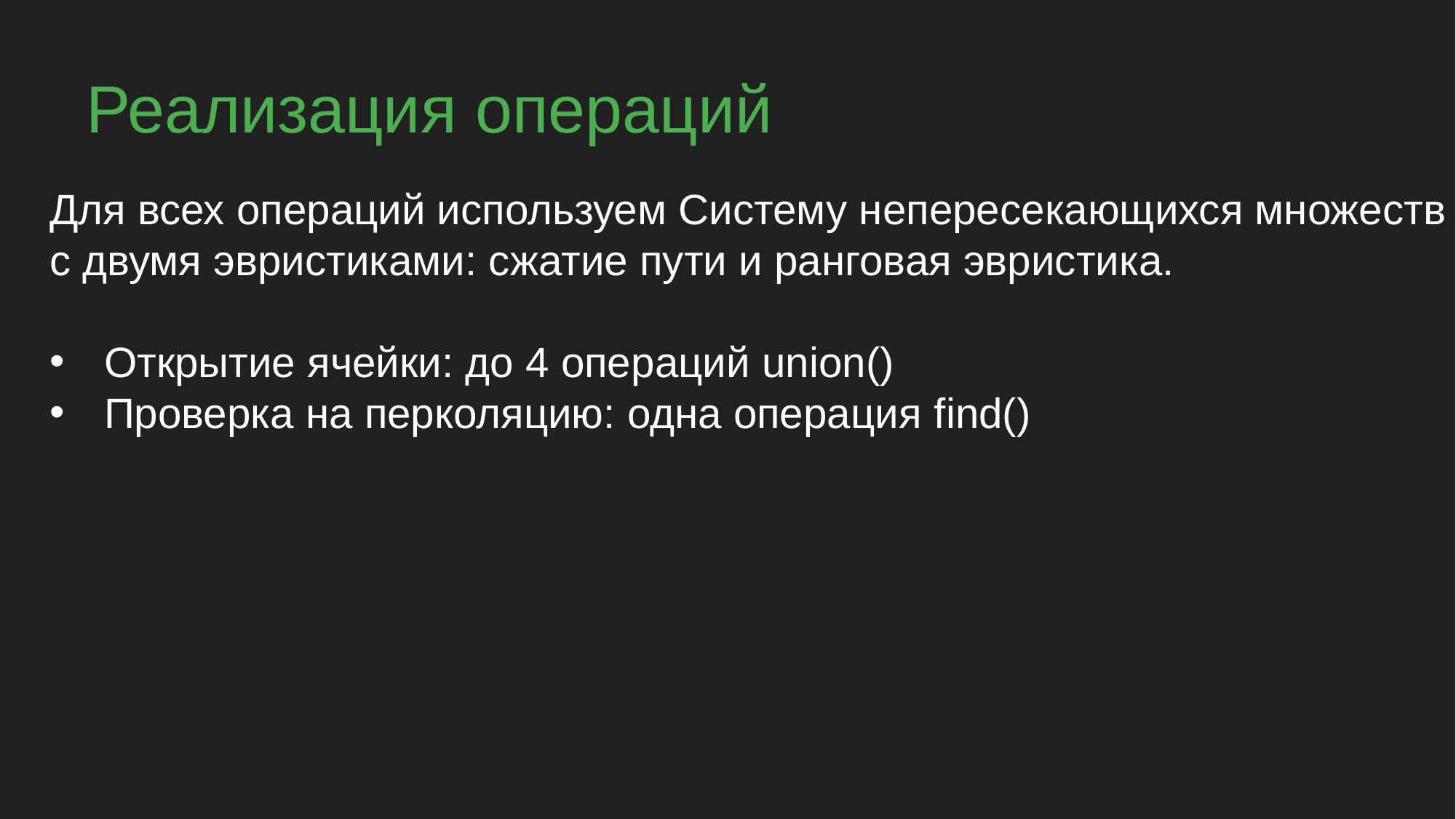

# Реализация операций
Для всех операций используем Систему непересекающихся множеств
с двумя эвристиками: сжатие пути и ранговая эвристика.

Открытие ячейки: до 4 операций union()
Проверка на перколяцию: одна операция find()